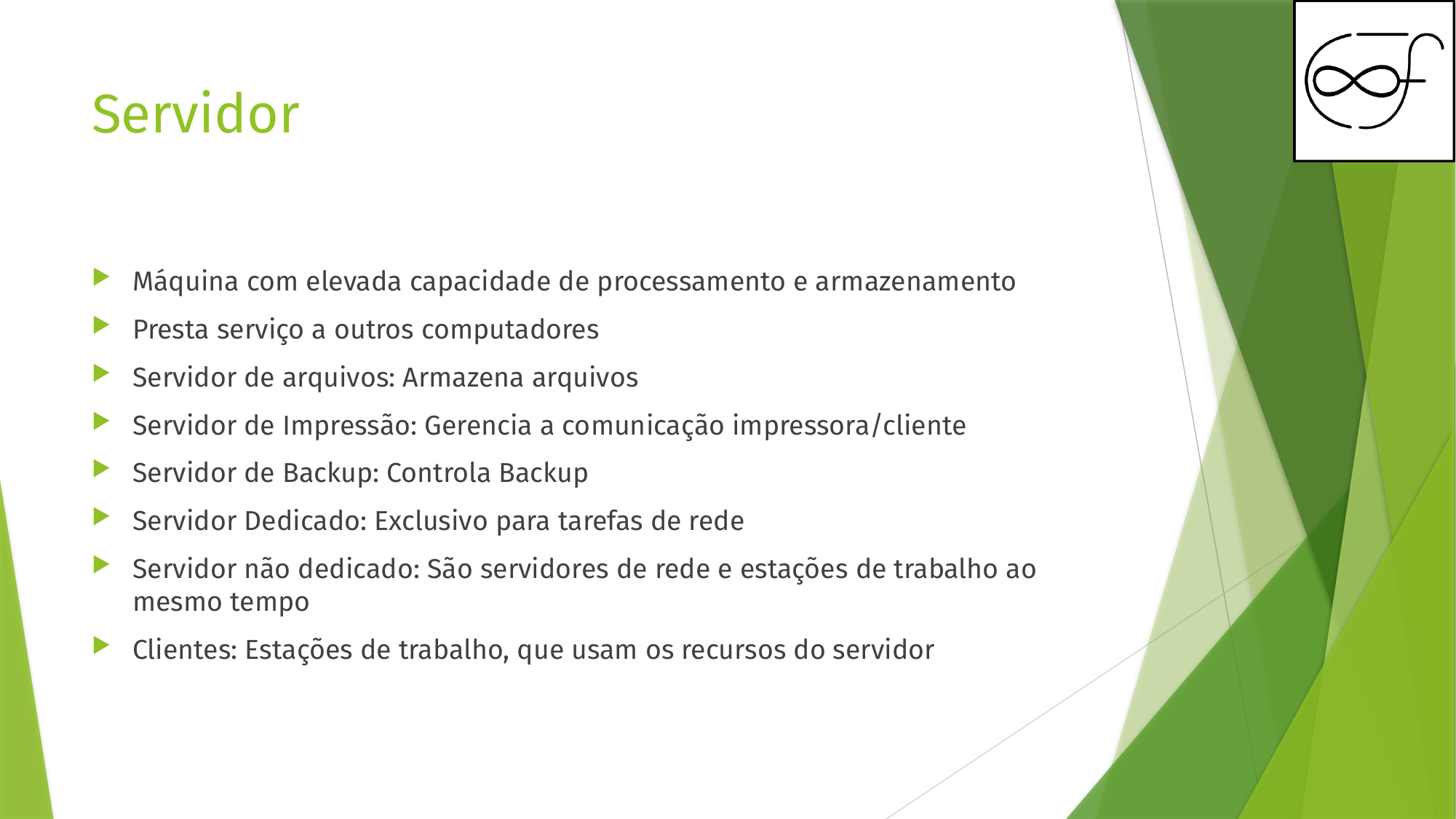

# Servidor
Máquina com elevada capacidade de processamento e armazenamento
Presta serviço a outros computadores
Servidor de arquivos: Armazena arquivos
Servidor de Impressão: Gerencia a comunicação impressora/cliente
Servidor de Backup: Controla Backup
Servidor Dedicado: Exclusivo para tarefas de rede
Servidor não dedicado: São servidores de rede e estações de trabalho ao mesmo tempo
Clientes: Estações de trabalho, que usam os recursos do servidor